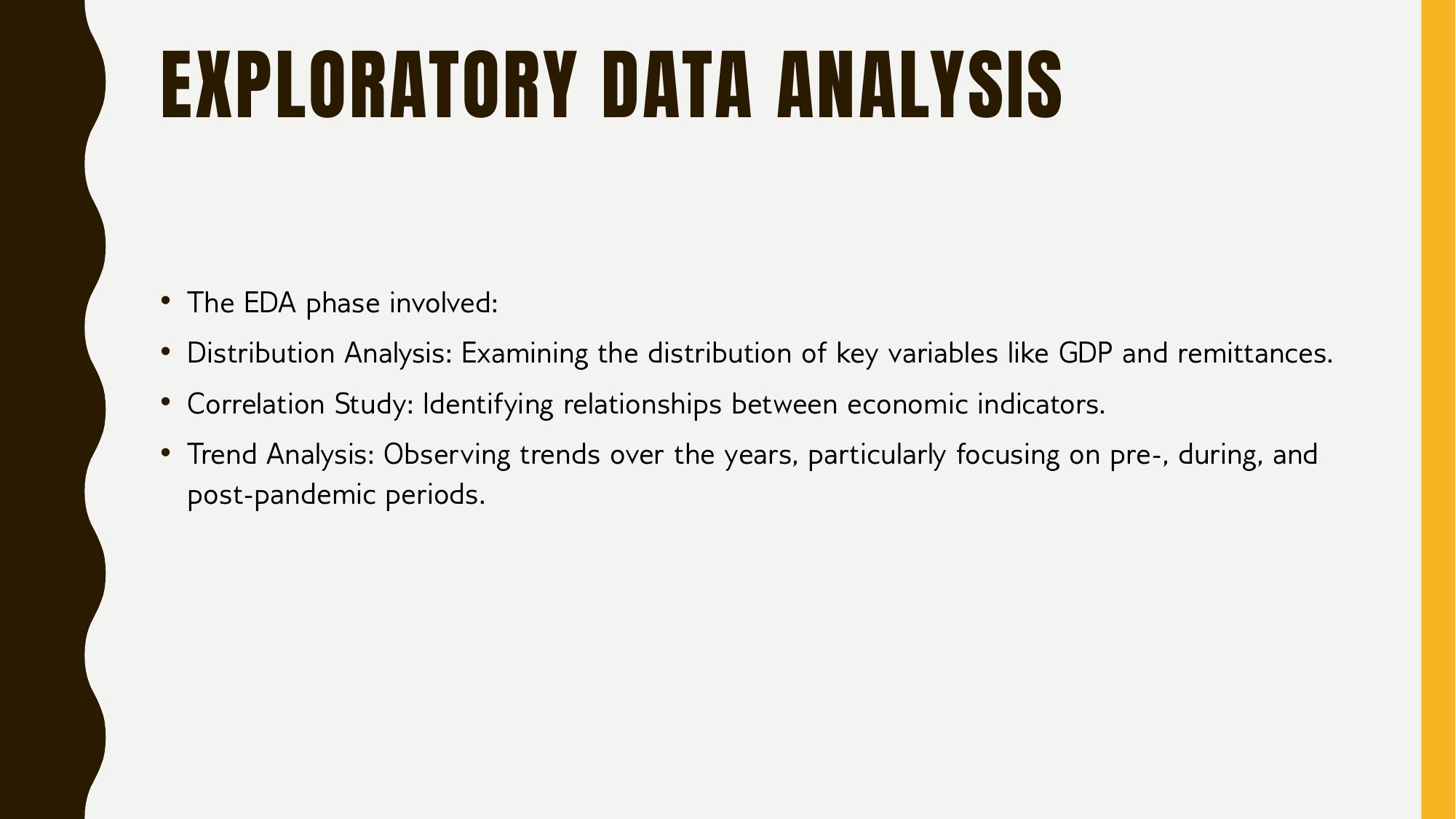

# Exploratory DATA ANALYSIS
The EDA phase involved:
Distribution Analysis: Examining the distribution of key variables like GDP and remittances.
Correlation Study: Identifying relationships between economic indicators.
Trend Analysis: Observing trends over the years, particularly focusing on pre-, during, and post-pandemic periods.